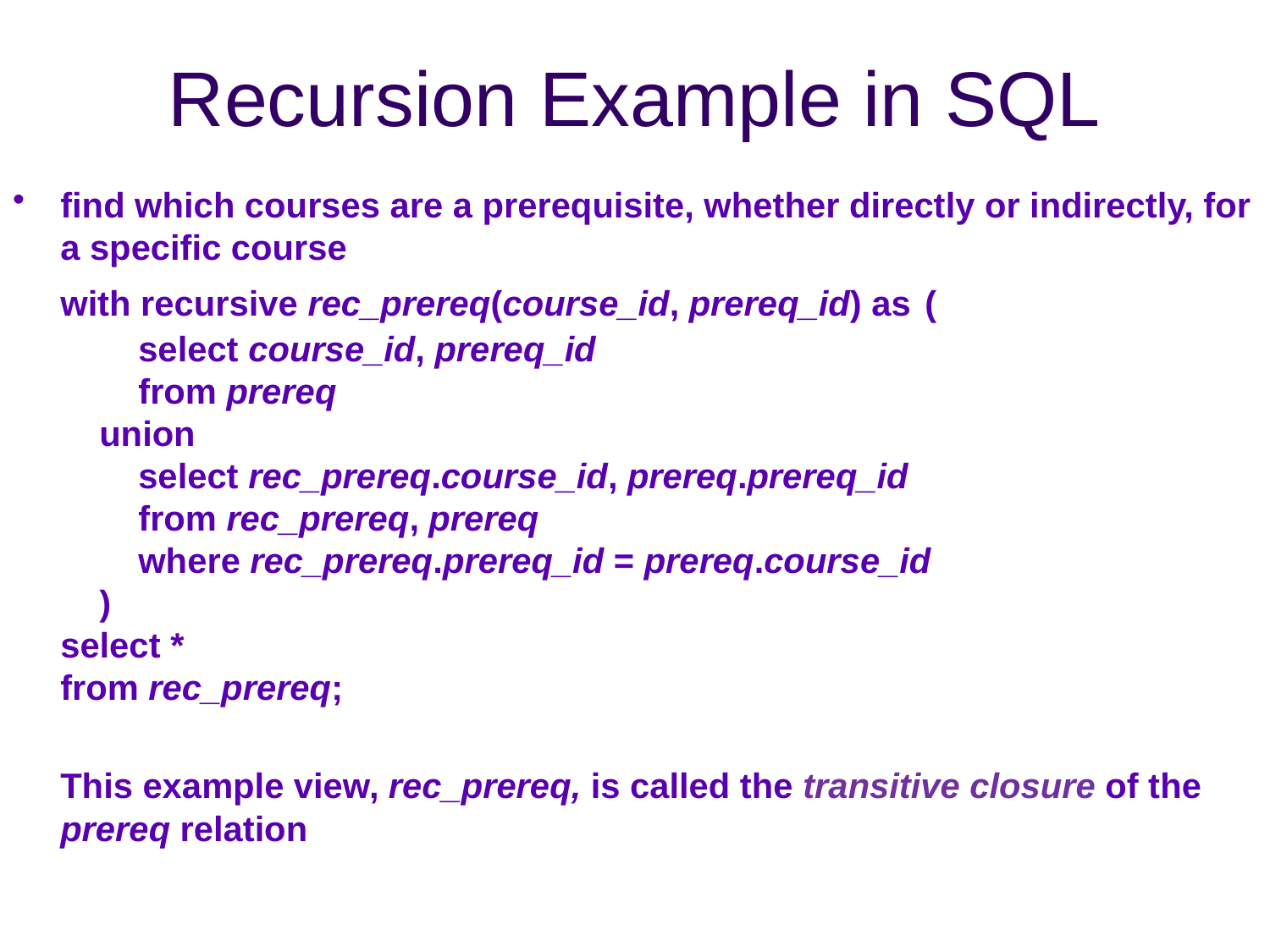

# Recursion Example in SQL
find which courses are a prerequisite, whether directly or indirectly, for a specific course
with recursive rec_prereq(course_id, prereq_id) as (
        select course_id, prereq_id
        from prereq
    union
        select rec_prereq.course_id, prereq.prereq_id
        from rec_prereq, prereq
        where rec_prereq.prereq_id = prereq.course_id
    )
select *
from rec_prereq;

	This example view, rec_prereq, is called the transitive closure of the prereq relation